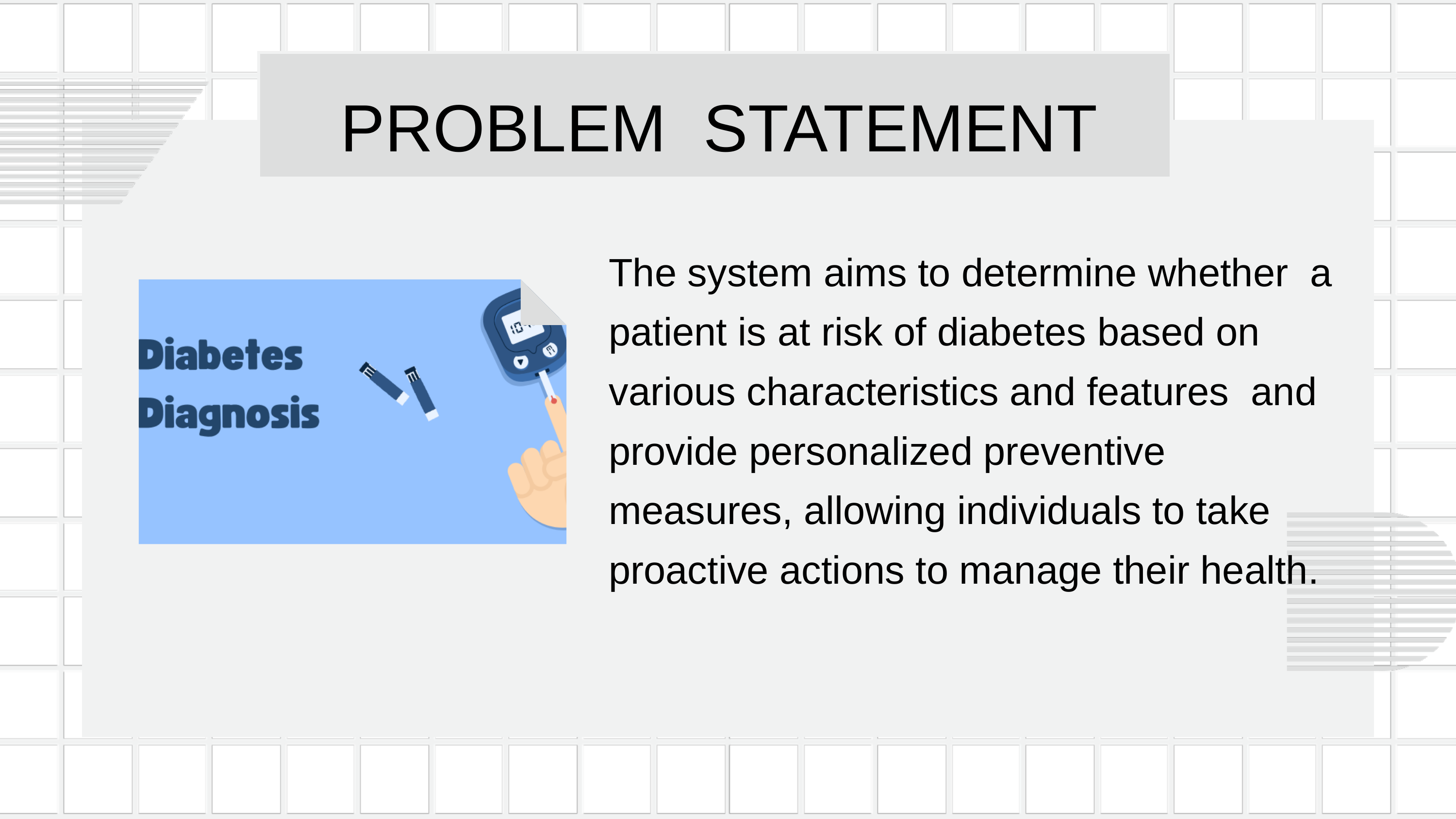

PROBLEM  STATEMENT

The system aims to determine whether  a patient is at risk of diabetes based on various characteristics and features  and provide personalized preventive measures, allowing individuals to take proactive actions to manage their health.